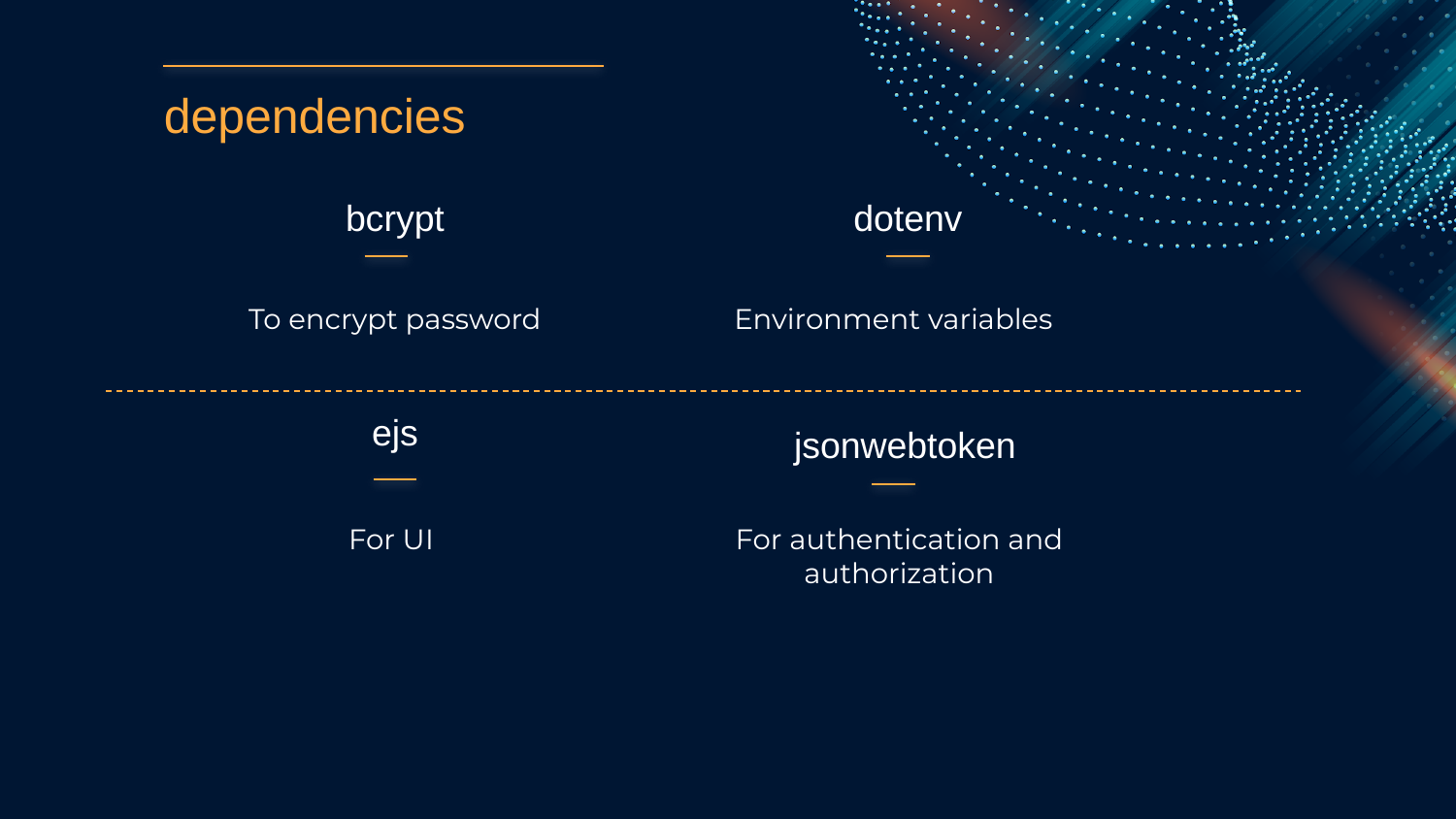

dependencies
dotenv
# bcrypt
To encrypt password
Environment variables
ejs
jsonwebtoken
For authentication and authorization
For UI